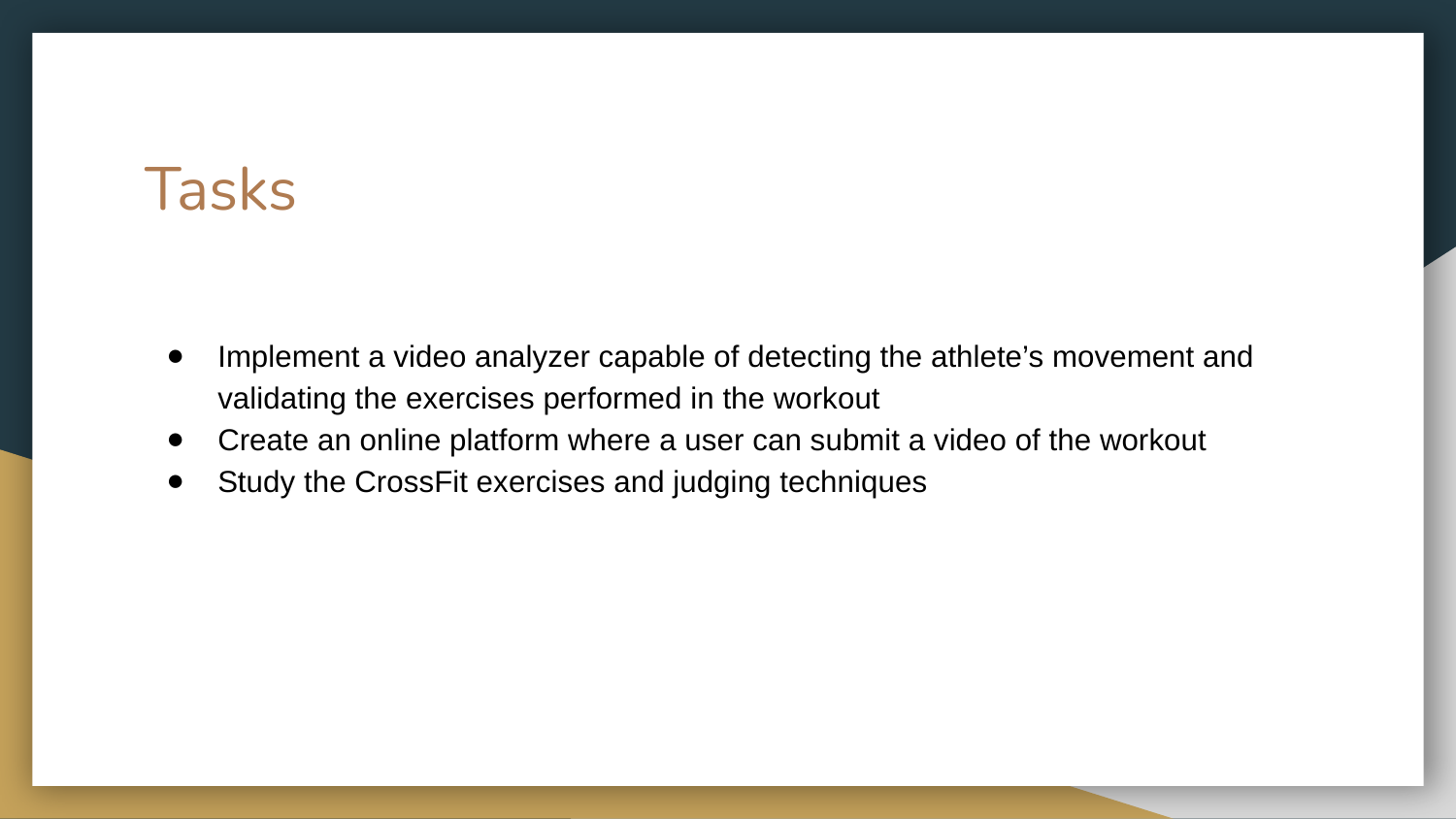

# Tasks
Implement a video analyzer capable of detecting the athlete’s movement and validating the exercises performed in the workout
Create an online platform where a user can submit a video of the workout
Study the CrossFit exercises and judging techniques